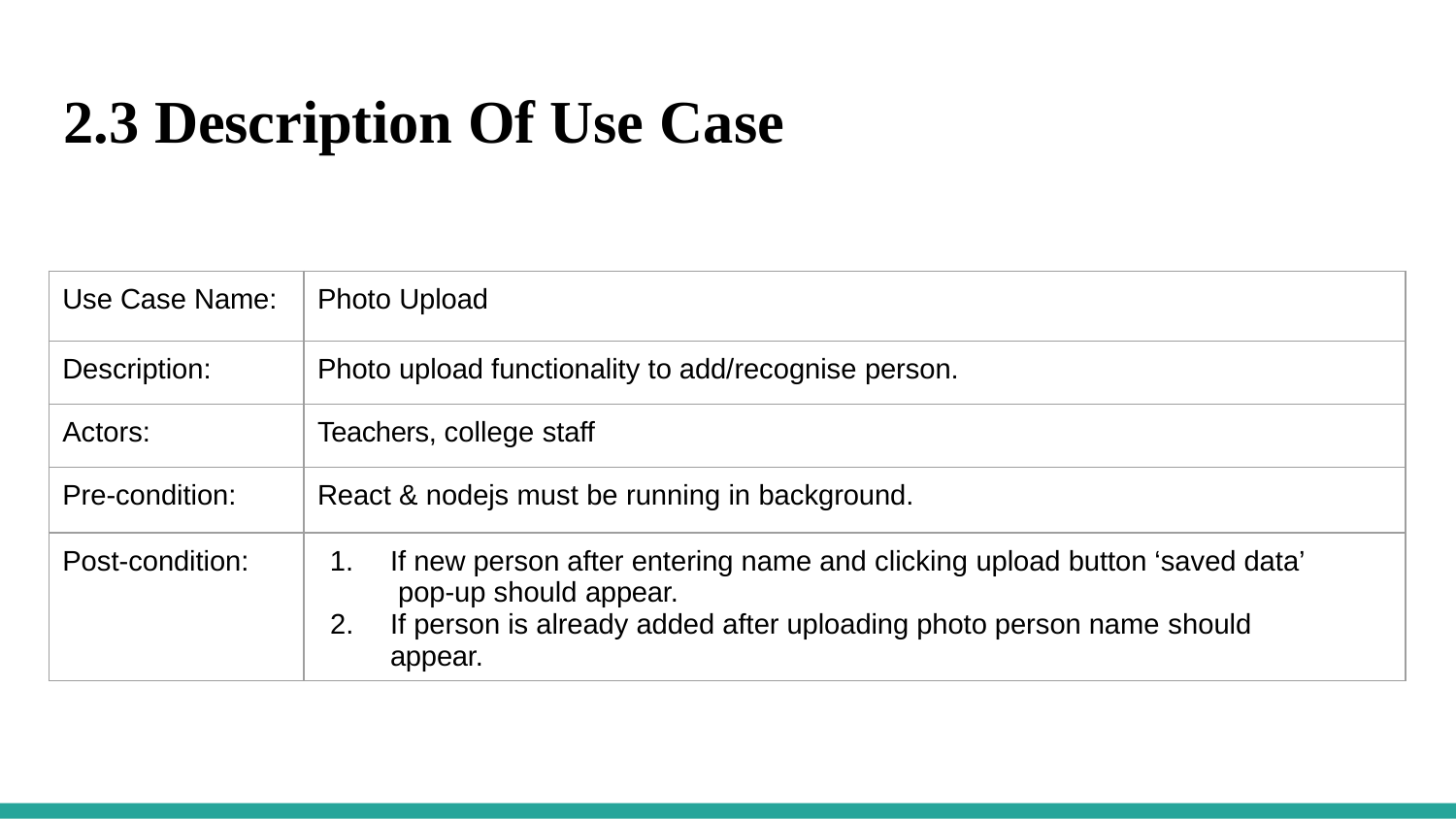

# 2.3 Description Of Use Case
| Use Case Name: | Photo Upload |
| --- | --- |
| Description: | Photo upload functionality to add/recognise person. |
| Actors: | Teachers, college staff |
| Pre-condition: | React & nodejs must be running in background. |
| Post-condition: | If new person after entering name and clicking upload button ‘saved data’ pop-up should appear. If person is already added after uploading photo person name should appear. |